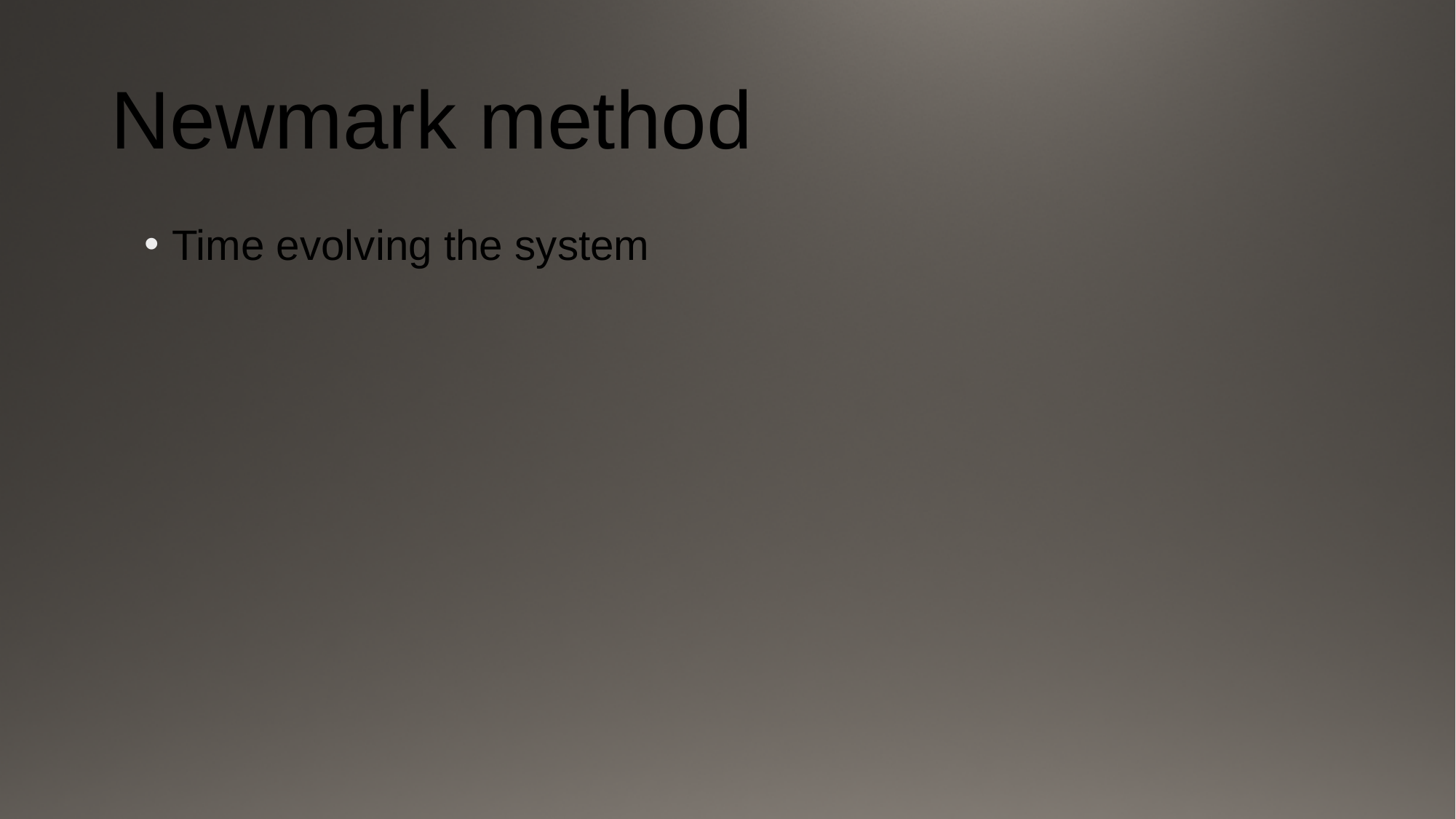

# Newmark method
Time evolving the system